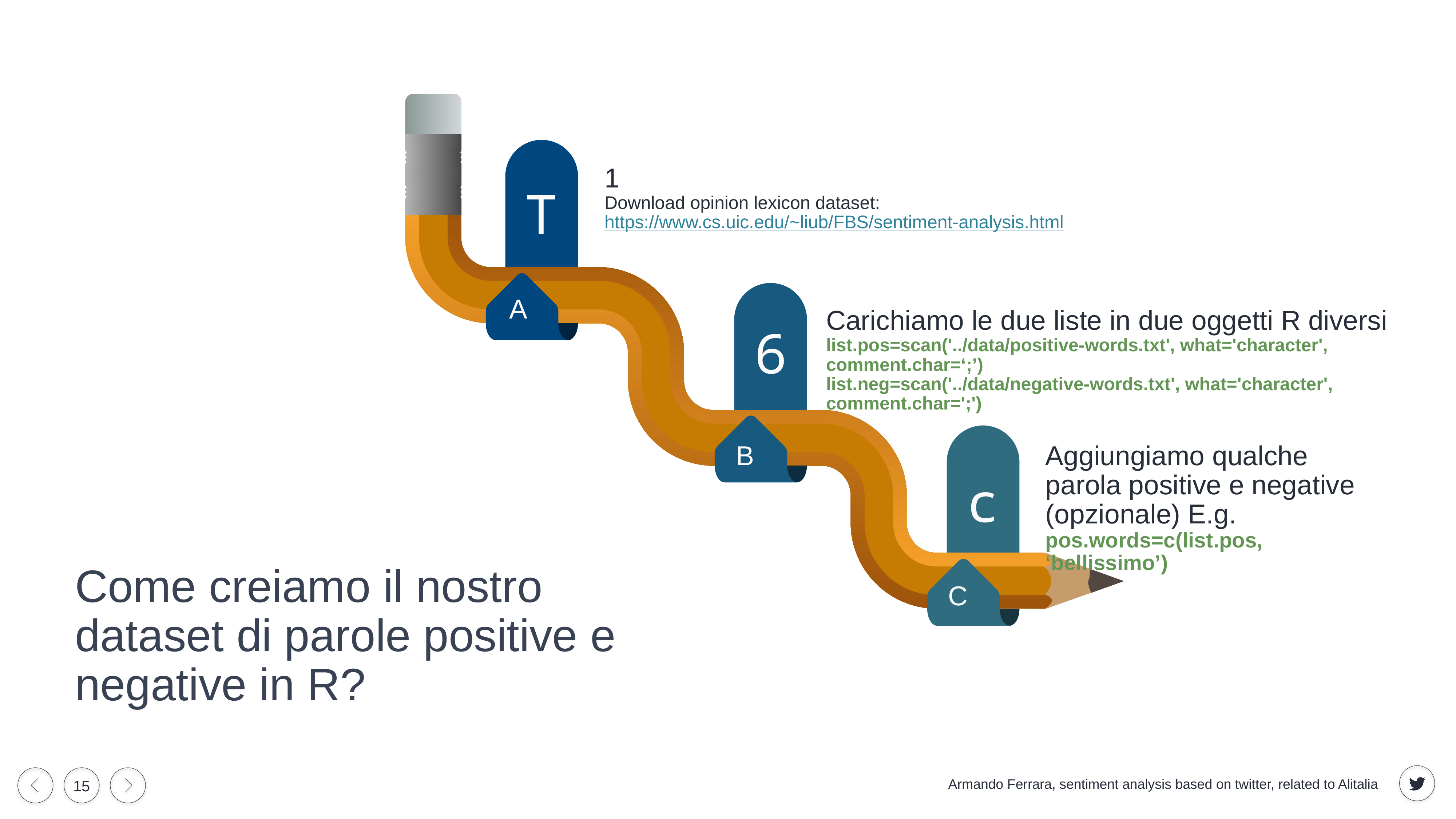

T
1
Download opinion lexicon dataset:
https://www.cs.uic.edu/~liub/FBS/sentiment-analysis.html

A

6
Carichiamo le due liste in due oggetti R diversi
list.pos=scan('../data/positive-words.txt', what='character', comment.char=‘;’)
list.neg=scan('../data/negative-words.txt', what='character', comment.char=';')

B

c
Aggiungiamo qualche parola positive e negative (opzionale) E.g.
pos.words=c(list.pos, ‘bellissimo’)

C

Come creiamo il nostro dataset di parole positive e negative in R?